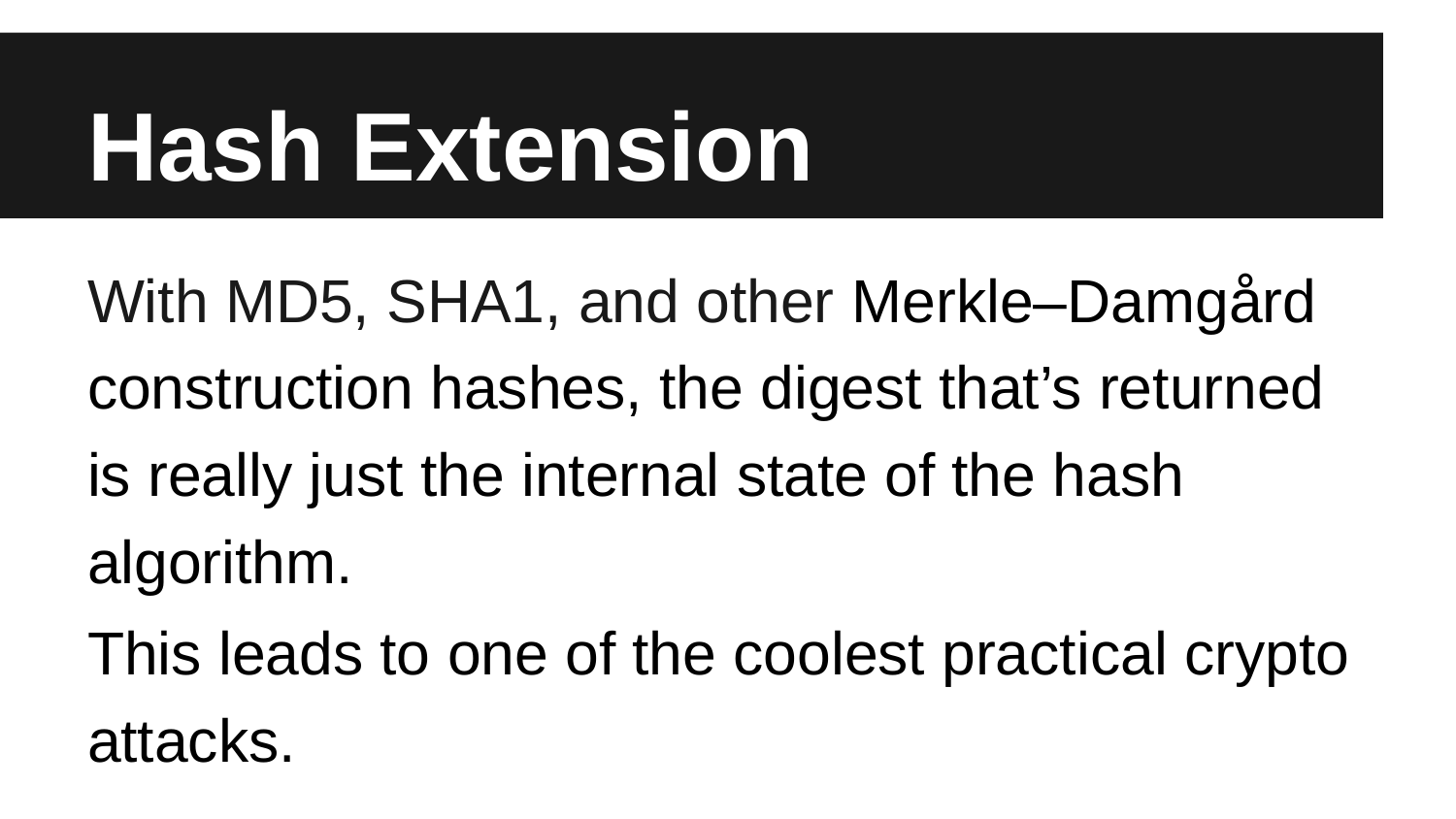

# Hash Extension
With MD5, SHA1, and other Merkle–Damgård construction hashes, the digest that’s returned is really just the internal state of the hash algorithm.
This leads to one of the coolest practical crypto attacks.